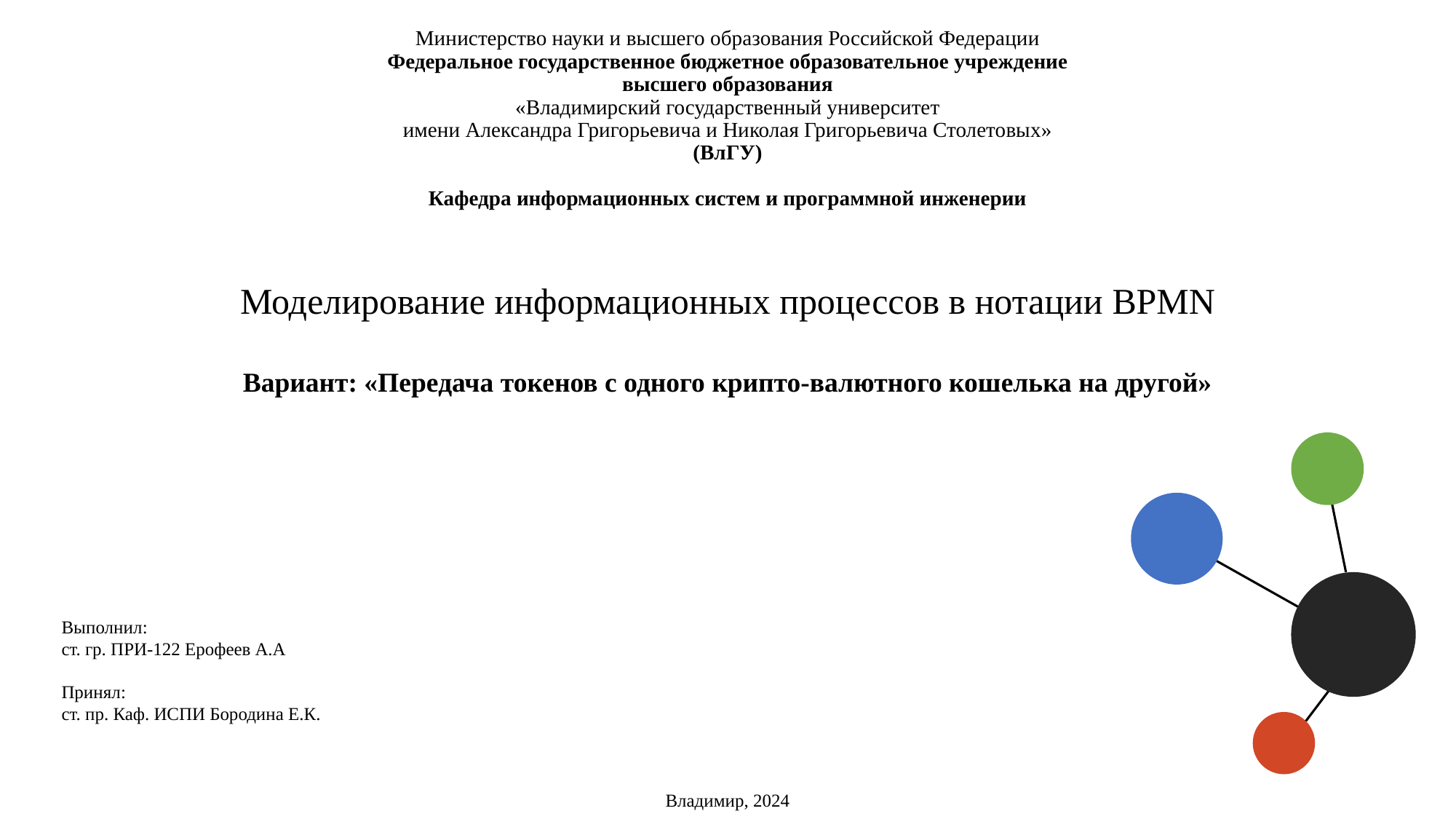

Министерство науки и высшего образования Российской Федерации
Федеральное государственное бюджетное образовательное учреждение
высшего образования
«Владимирский государственный университет
имени Александра Григорьевича и Николая Григорьевича Столетовых»
(ВлГУ)
 
Кафедра информационных систем и программной инженерии

Моделирование информационных процессов в нотации BPMN

Вариант: «Передача токенов с одного крипто-валютного кошелька на другой»

Выполнил:
ст. гр. ПРИ-122 Ерофеев А.А

Принял:
ст. пр. Каф. ИСПИ Бородина Е.К.

Владимир, 2024